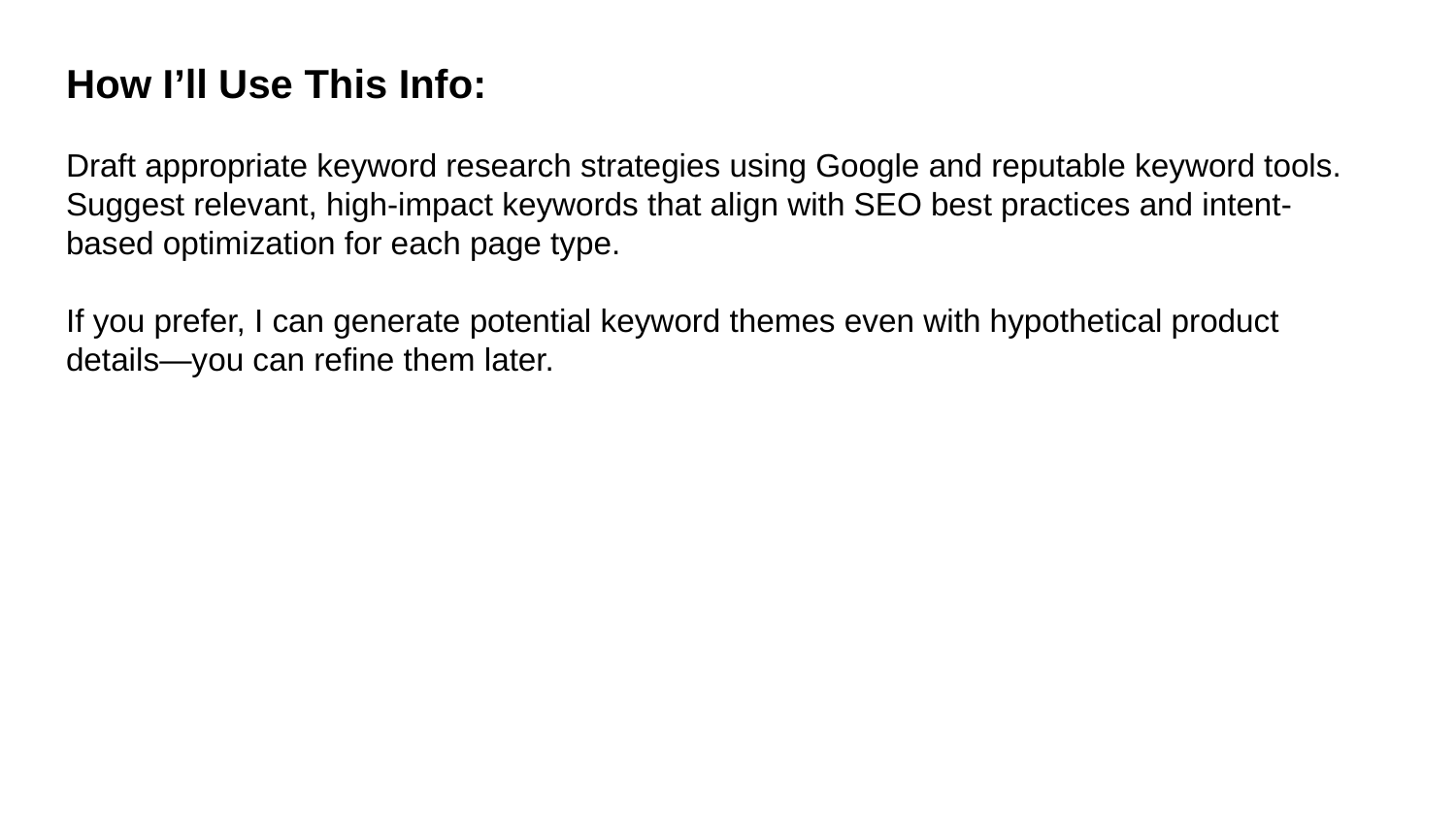

How I’ll Use This Info:

Draft appropriate keyword research strategies using Google and reputable keyword tools.
Suggest relevant, high-impact keywords that align with SEO best practices and intent-based optimization for each page type.

If you prefer, I can generate potential keyword themes even with hypothetical product details—you can refine them later.